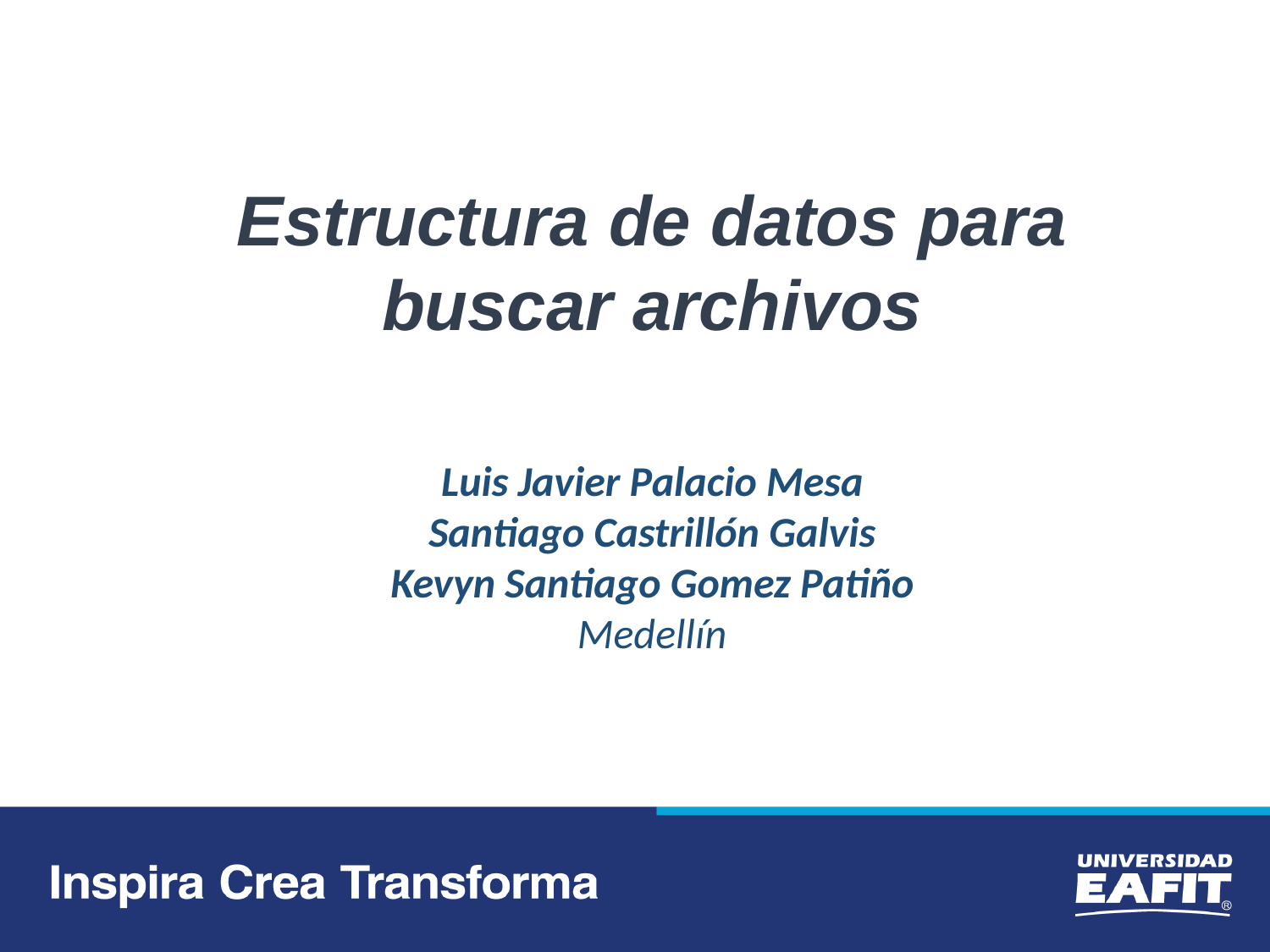

Estructura de datos para buscar archivos

Luis Javier Palacio Mesa
Santiago Castrillón Galvis
Kevyn Santiago Gomez Patiño
Medellín